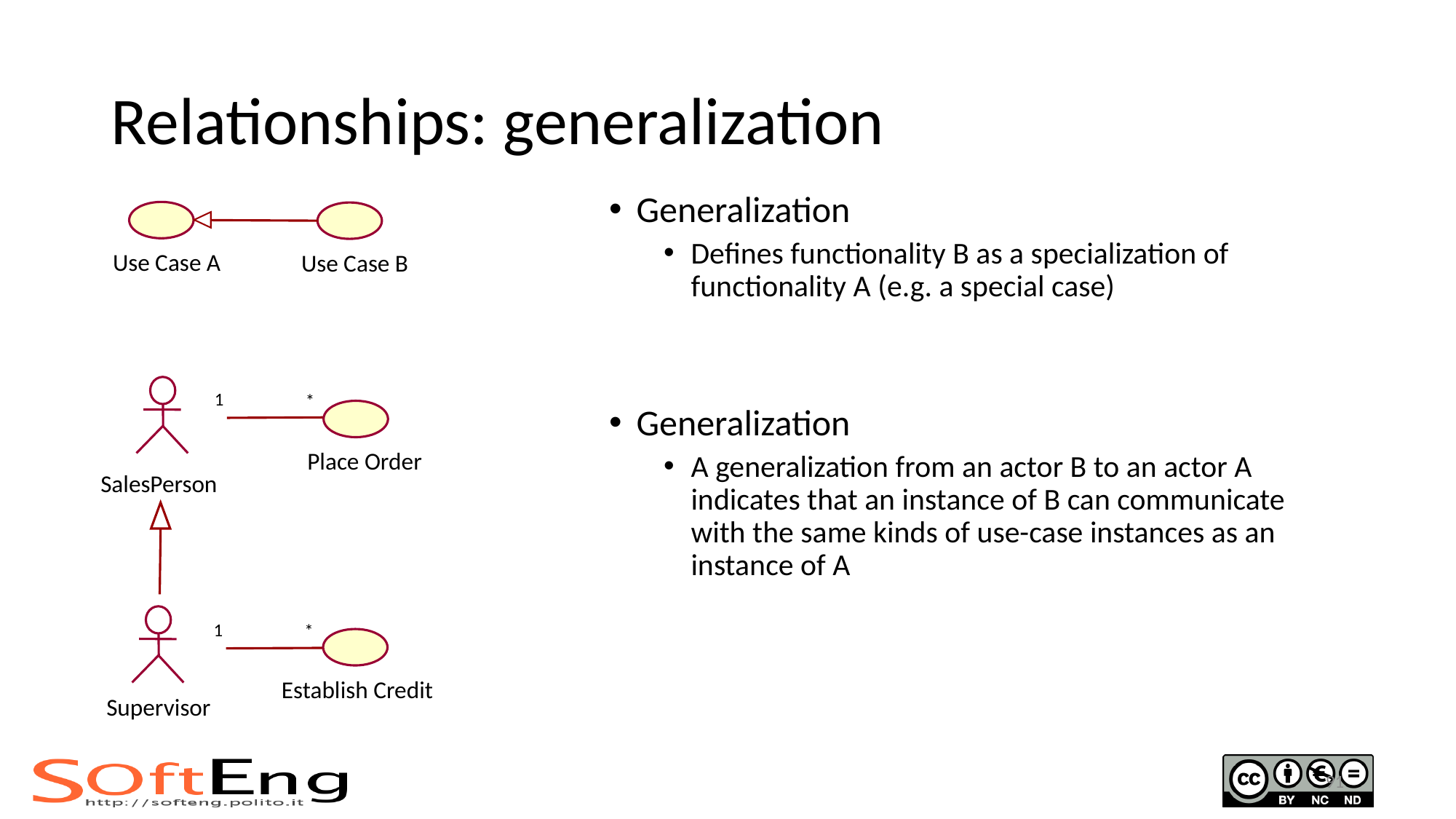

# Relationships: generalization
Generalization
Defines functionality B as a specialization of functionality A (e.g. a special case)

Use Case A

Use Case B

1
*
Generalization
A generalization from an actor B to an actor A indicates that an instance of B can communicate with the same kinds of use-case instances as an instance of A

Place Order

SalesPerson

1
*

Establish Credit
Supervisor
91